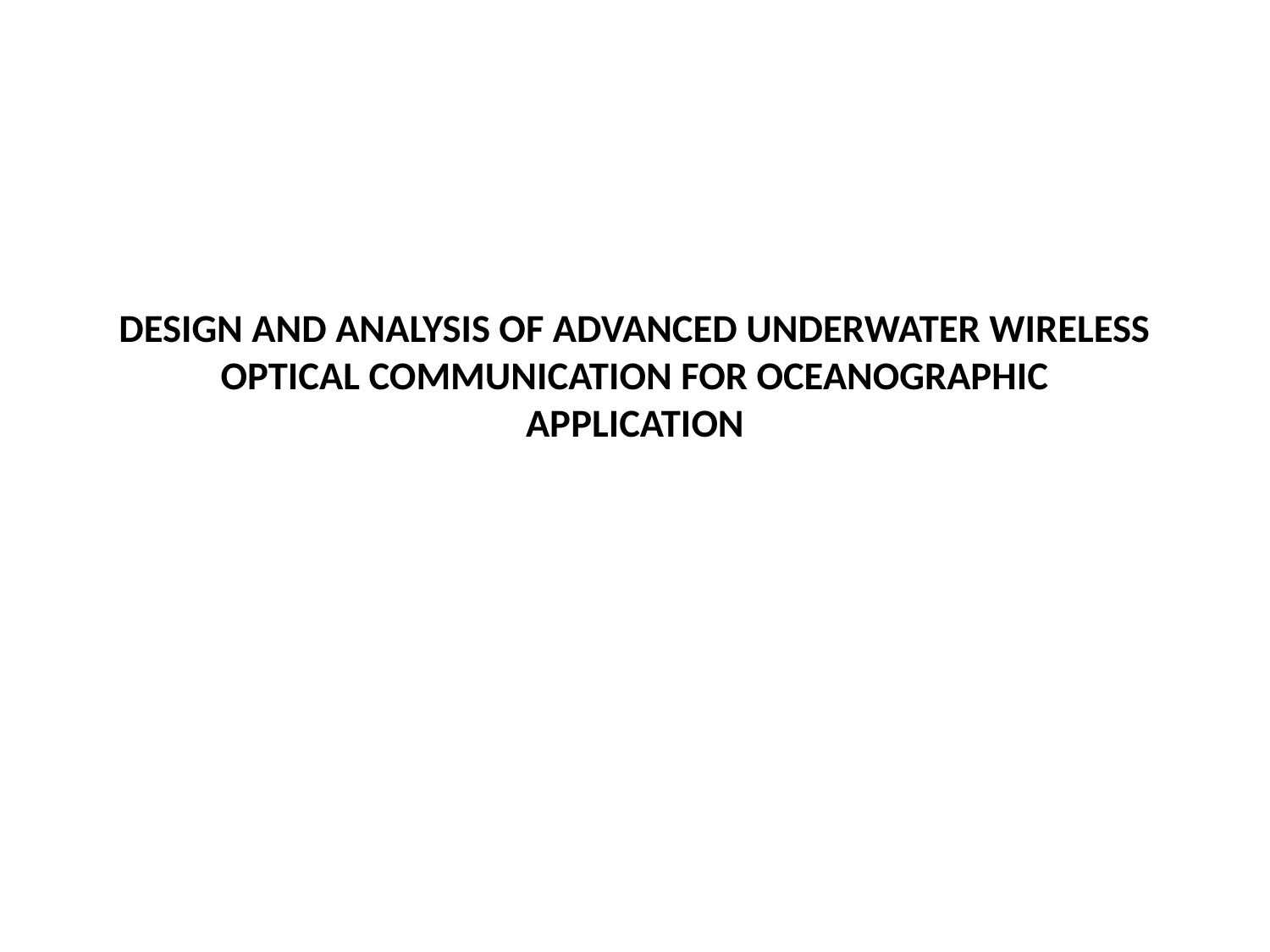

# DESIGN AND ANALYSIS OF ADVANCED UNDERWATER WIRELESS OPTICAL COMMUNICATION FOR OCEANOGRAPHIC APPLICATION